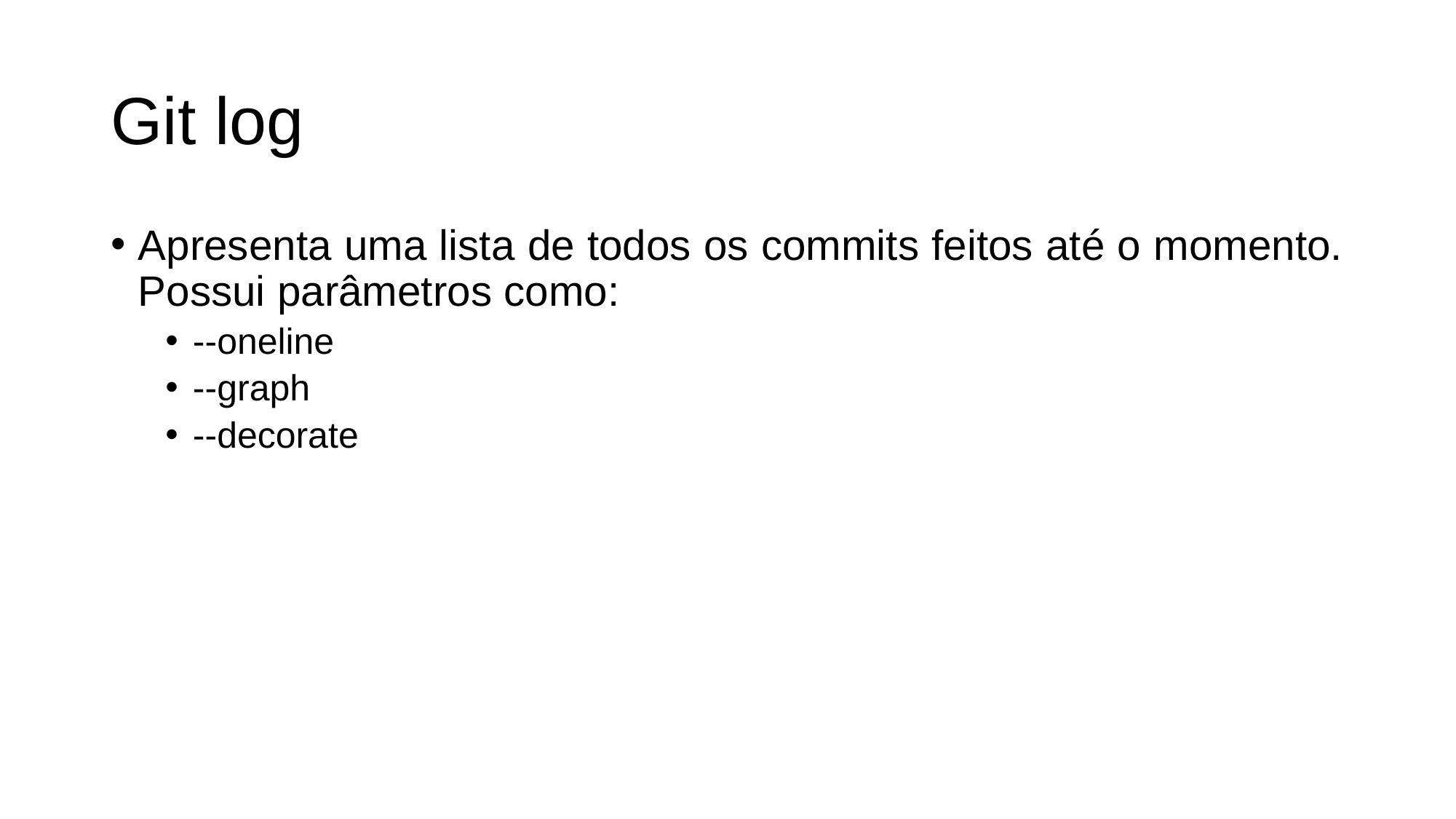

# Git log
Apresenta uma lista de todos os commits feitos até o momento. Possui parâmetros como:
--oneline
--graph
--decorate